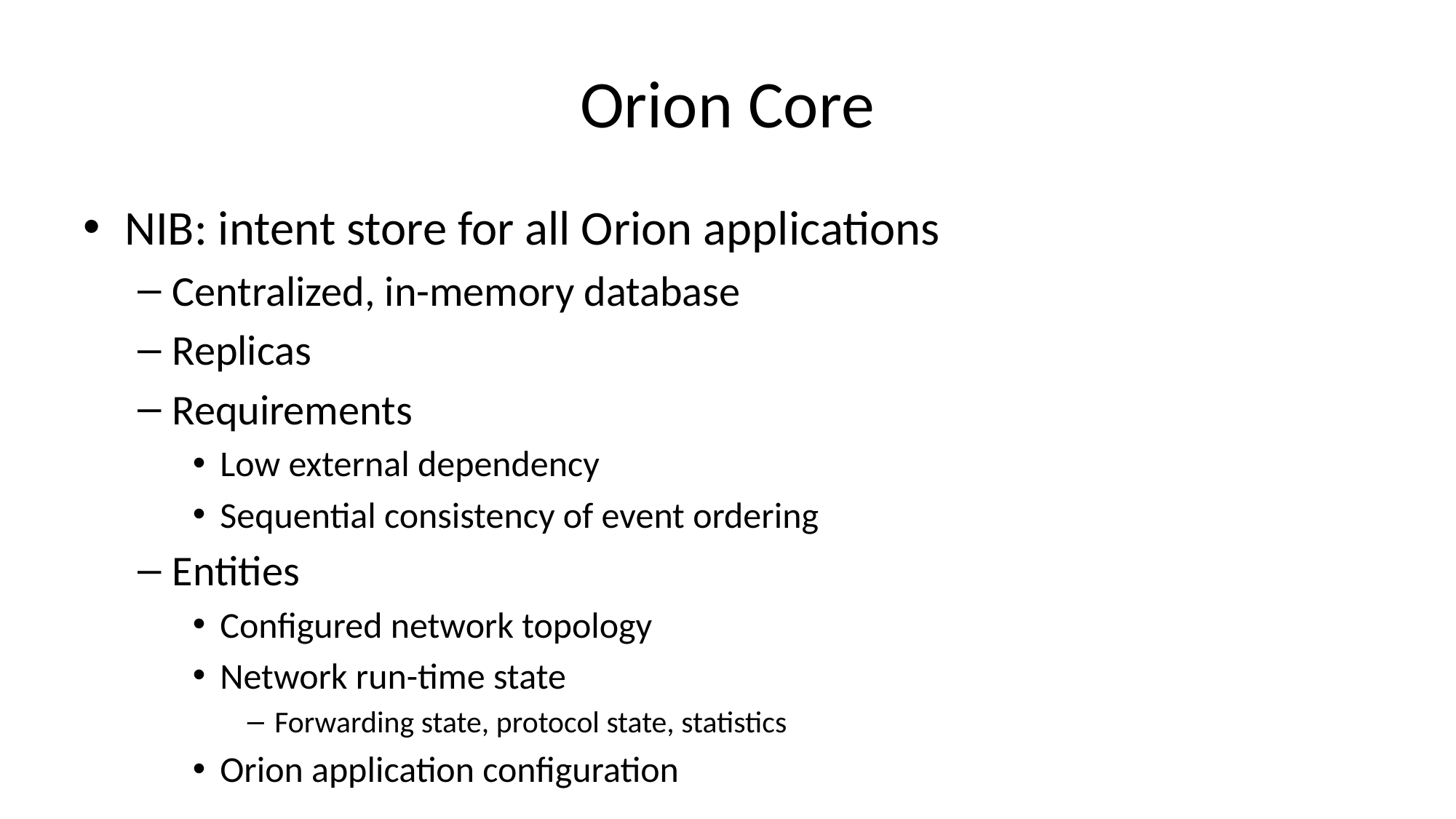

# Orion Core
NIB: intent store for all Orion applications
Centralized, in-memory database
Replicas
Requirements
Low external dependency
Sequential consistency of event ordering
Entities
Configured network topology
Network run-time state
Forwarding state, protocol state, statistics
Orion application configuration